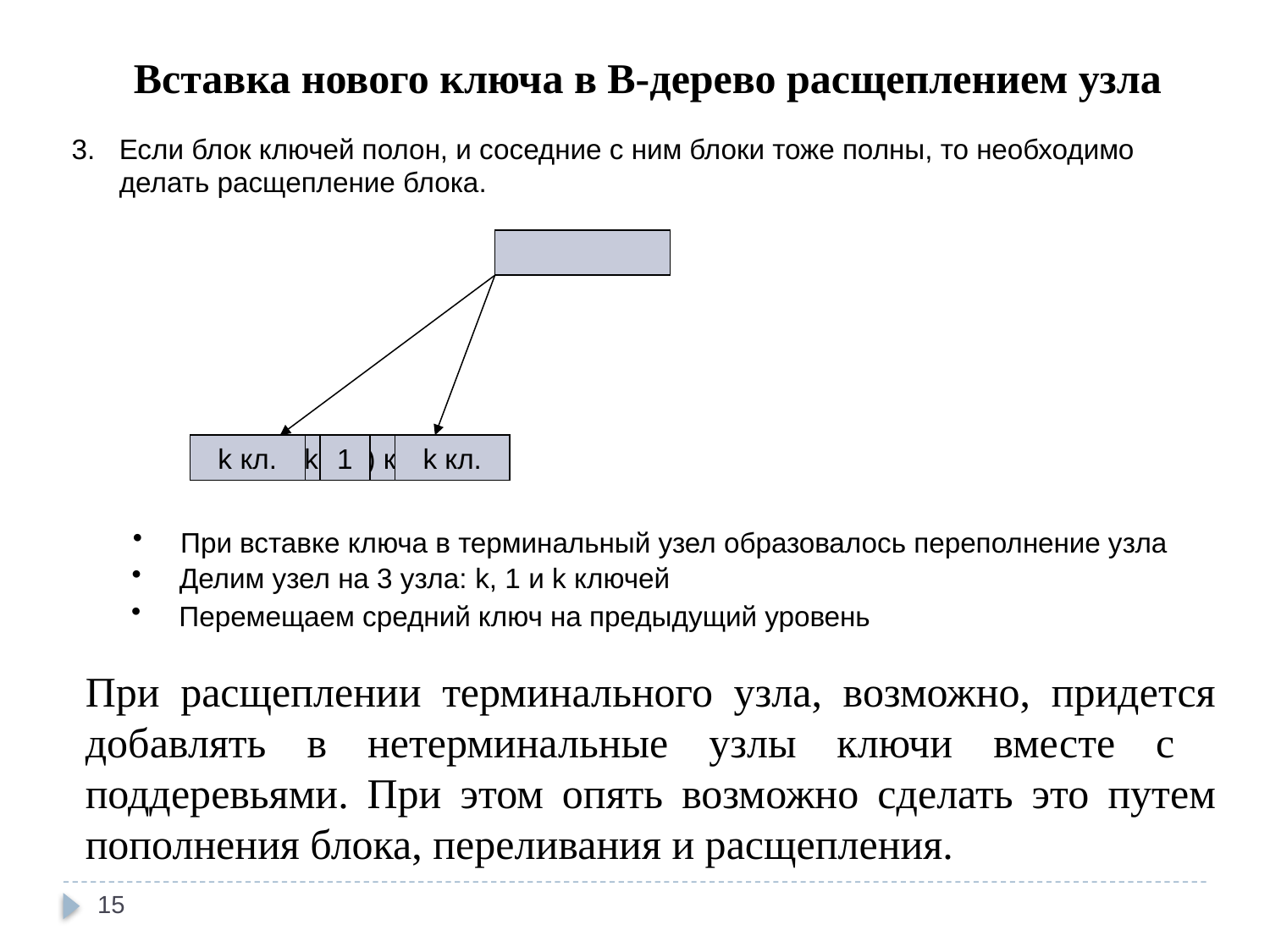

Вставка нового ключа в В-дерево расщеплением узла
Если блок ключей полон, и соседние с ним блоки тоже полны, то необходимо
делать расщепление блока.

(2 * k + 1) ключ
k кл.
1
k кл.
При вставке ключа в терминальный узел образовалось переполнение узла
Делим узел на 3 узла: k, 1 и k ключей
Перемещаем средний ключ на предыдущий уровень
При расщеплении терминального узла, возможно, придется добавлять в нетерминальные узлы ключи вместе с  поддеревьями. При этом опять возможно сделать это путем пополнения блока, переливания и расщепления.
15